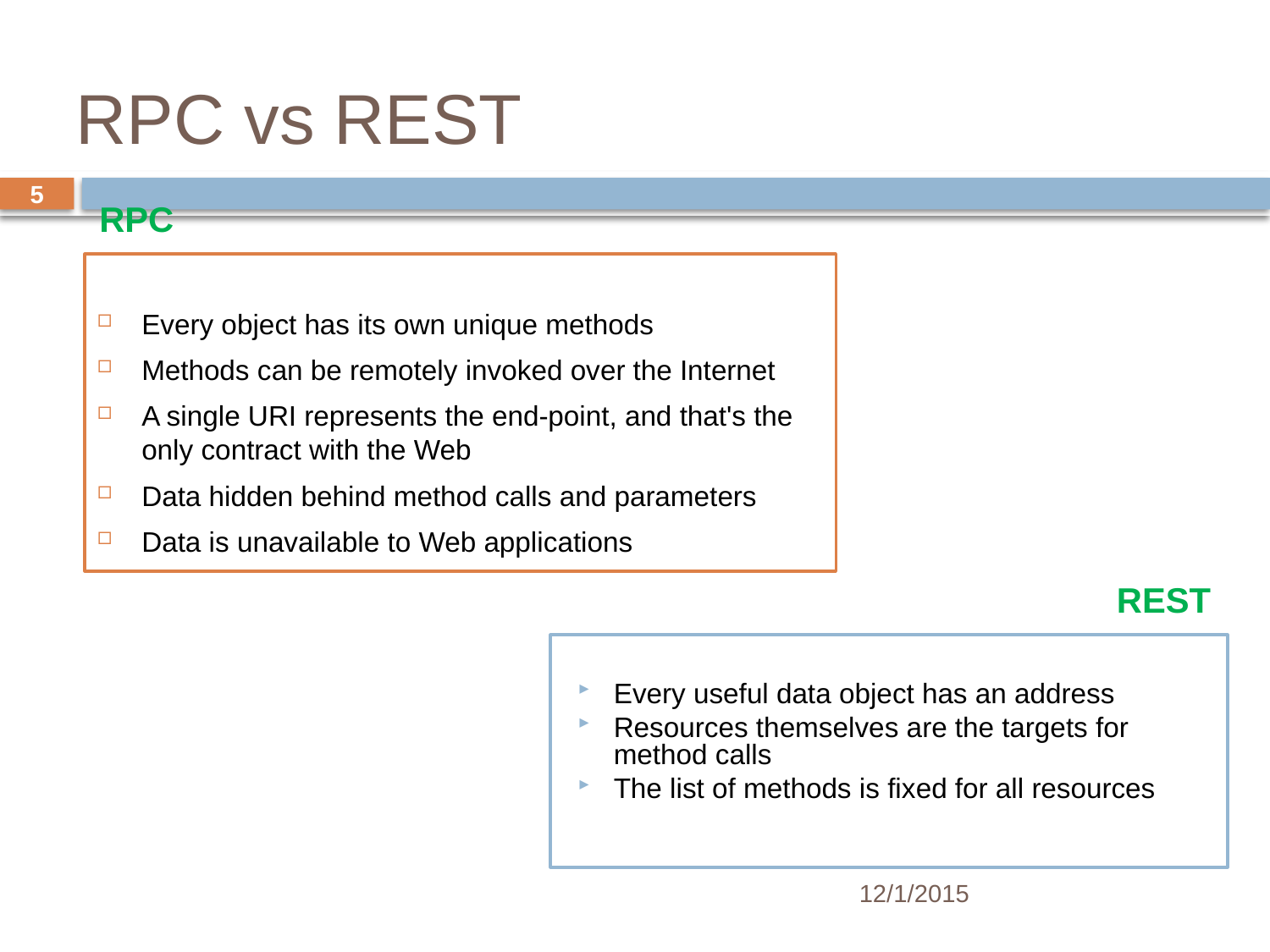

# RPC vs REST
5
RPC

Every object has its own unique methods
Methods can be remotely invoked over the Internet
A single URI represents the end-point, and that's the only contract with the Web
Data hidden behind method calls and parameters
Data is unavailable to Web applications
REST

Every useful data object has an address
Resources themselves are the targets for method calls
The list of methods is fixed for all resources
12/1/2015